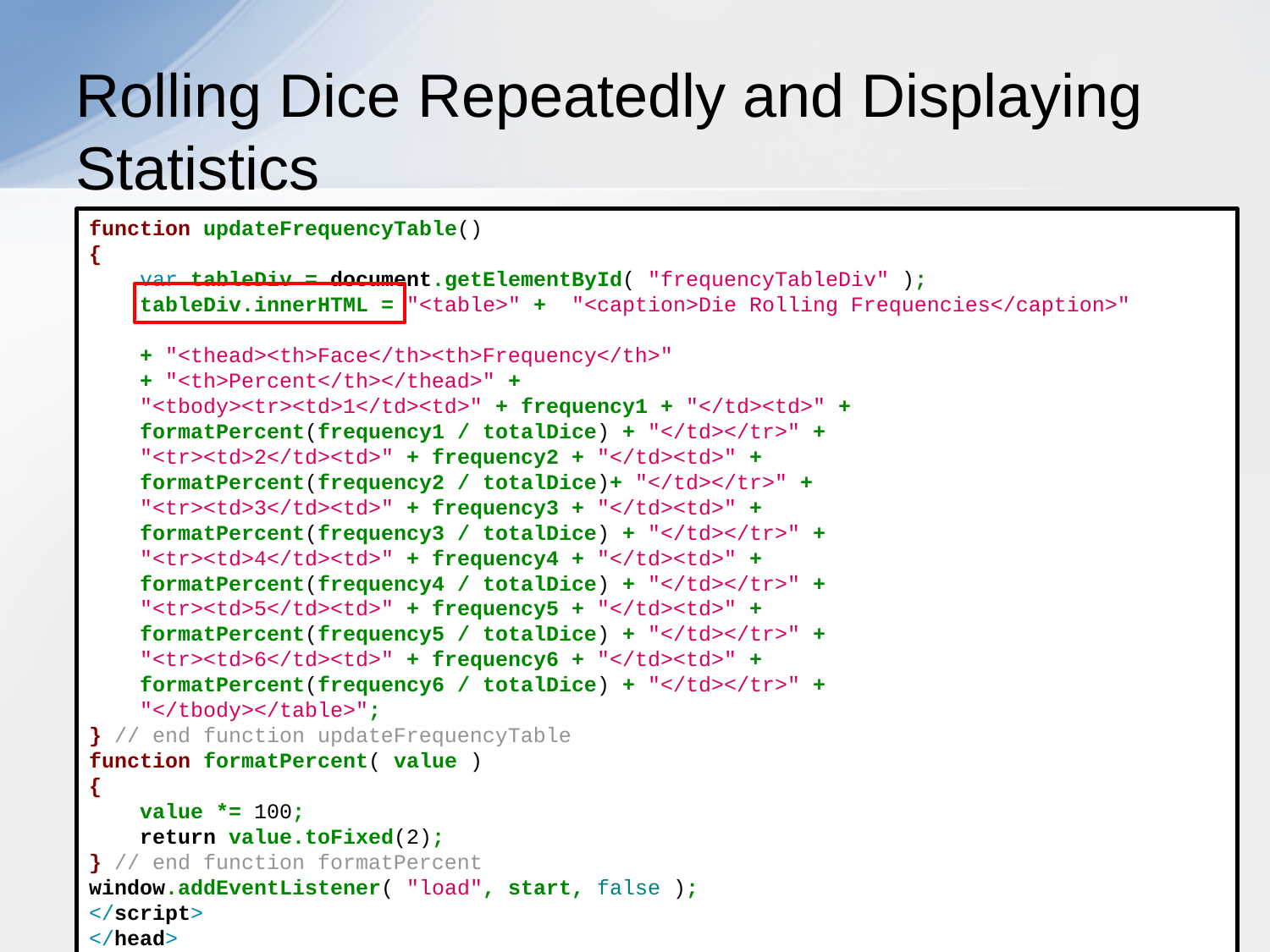

# Rolling Dice Repeatedly and Displaying Statistics
function updateFrequencyTable()
{
    var tableDiv = document.getElementById( "frequencyTableDiv" );
    tableDiv.innerHTML = "<table>" +  "<caption>Die Rolling Frequencies</caption>"
    + "<thead><th>Face</th><th>Frequency</th>"
    + "<th>Percent</th></thead>" +
    "<tbody><tr><td>1</td><td>" + frequency1 + "</td><td>" +
    formatPercent(frequency1 / totalDice) + "</td></tr>" +
    "<tr><td>2</td><td>" + frequency2 + "</td><td>" +
    formatPercent(frequency2 / totalDice)+ "</td></tr>" +
    "<tr><td>3</td><td>" + frequency3 + "</td><td>" +
    formatPercent(frequency3 / totalDice) + "</td></tr>" +
    "<tr><td>4</td><td>" + frequency4 + "</td><td>" +
    formatPercent(frequency4 / totalDice) + "</td></tr>" +
    "<tr><td>5</td><td>" + frequency5 + "</td><td>" +
    formatPercent(frequency5 / totalDice) + "</td></tr>" +
    "<tr><td>6</td><td>" + frequency6 + "</td><td>" +
    formatPercent(frequency6 / totalDice) + "</td></tr>" +
    "</tbody></table>";
} // end function updateFrequencyTable
function formatPercent( value )
{
    value *= 100;
    return value.toFixed(2);
} // end function formatPercent
window.addEventListener( "load", start, false );
</script>
</head>

113